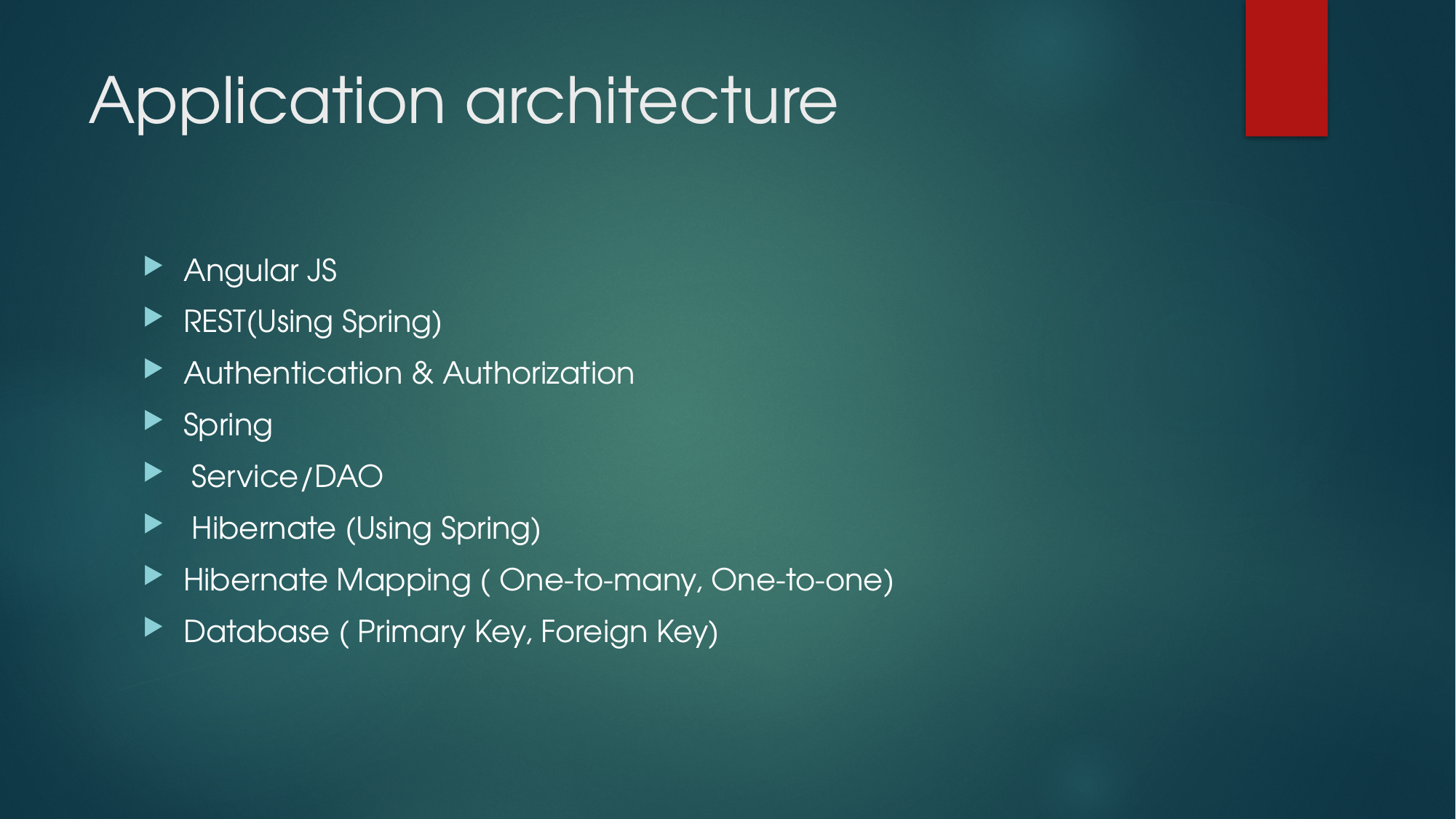

# Application architecture
Angular JS
REST(Using Spring)
Authentication & Authorization
Spring
 Service/DAO
 Hibernate (Using Spring)
Hibernate Mapping ( One-to-many, One-to-one)
Database ( Primary Key, Foreign Key)